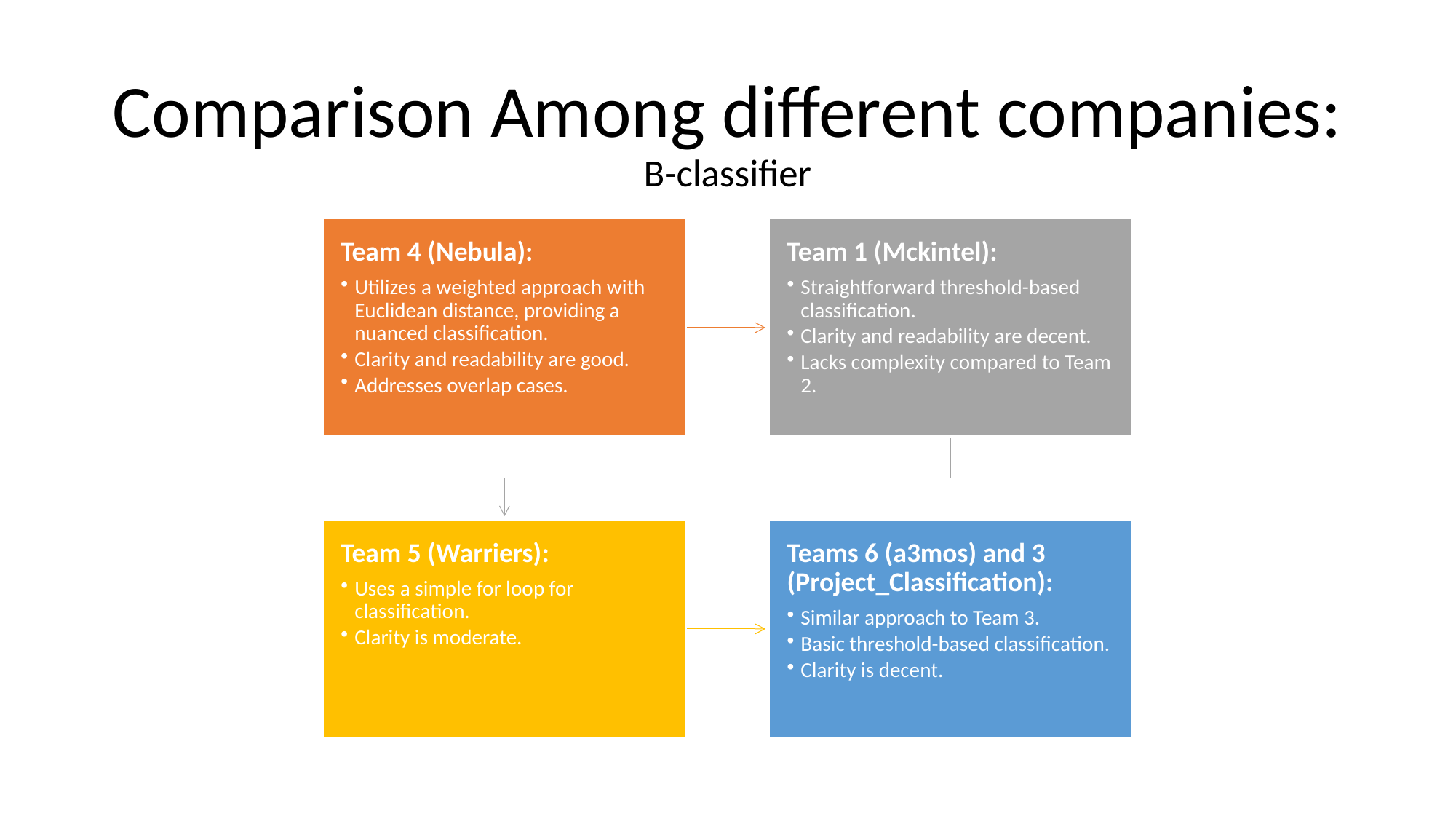

# Comparison Among different companies: B-classifier

Team 4 (Nebula):
Utilizes a weighted approach with Euclidean distance, providing a nuanced classification.
Clarity and readability are good.
Addresses overlap cases.

Team 1 (Mckintel):
Straightforward threshold-based classification.
Clarity and readability are decent.
Lacks complexity compared to Team 2.

Team 5 (Warriers):
Uses a simple for loop for classification.
Clarity is moderate.
Teams 6 (a3mos) and 3 (Project_Classification):
Similar approach to Team 3.
Basic threshold-based classification.
Clarity is decent.